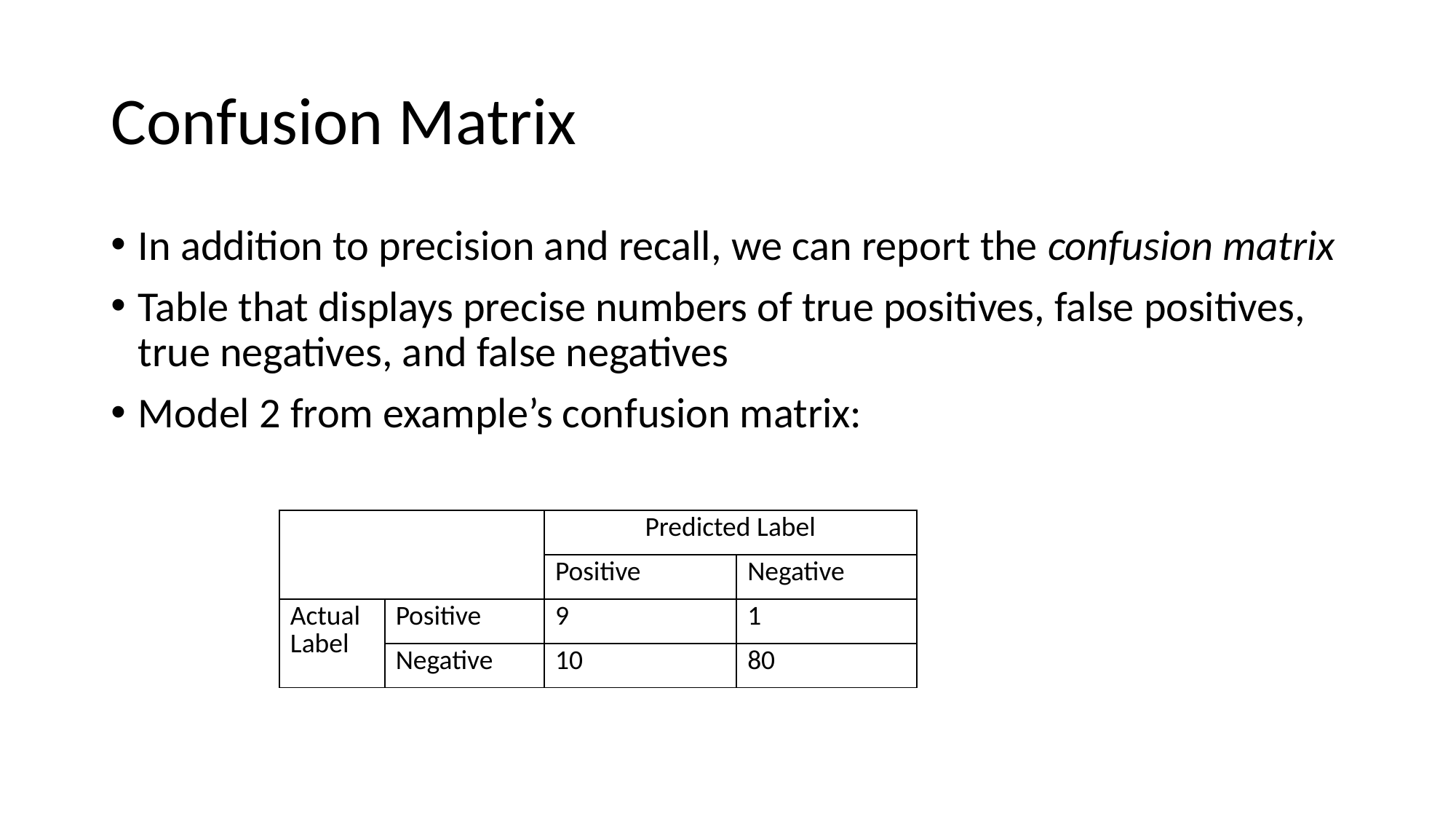

# Confusion Matrix
In addition to precision and recall, we can report the confusion matrix
Table that displays precise numbers of true positives, false positives, true negatives, and false negatives
Model 2 from example’s confusion matrix:

|  |  | Predicted Label |  |
| --- | --- | --- | --- |
|  |  | Positive | Negative |
| Actual Label | Positive | 9 | 1 |
|  | Negative | 10 | 80 |